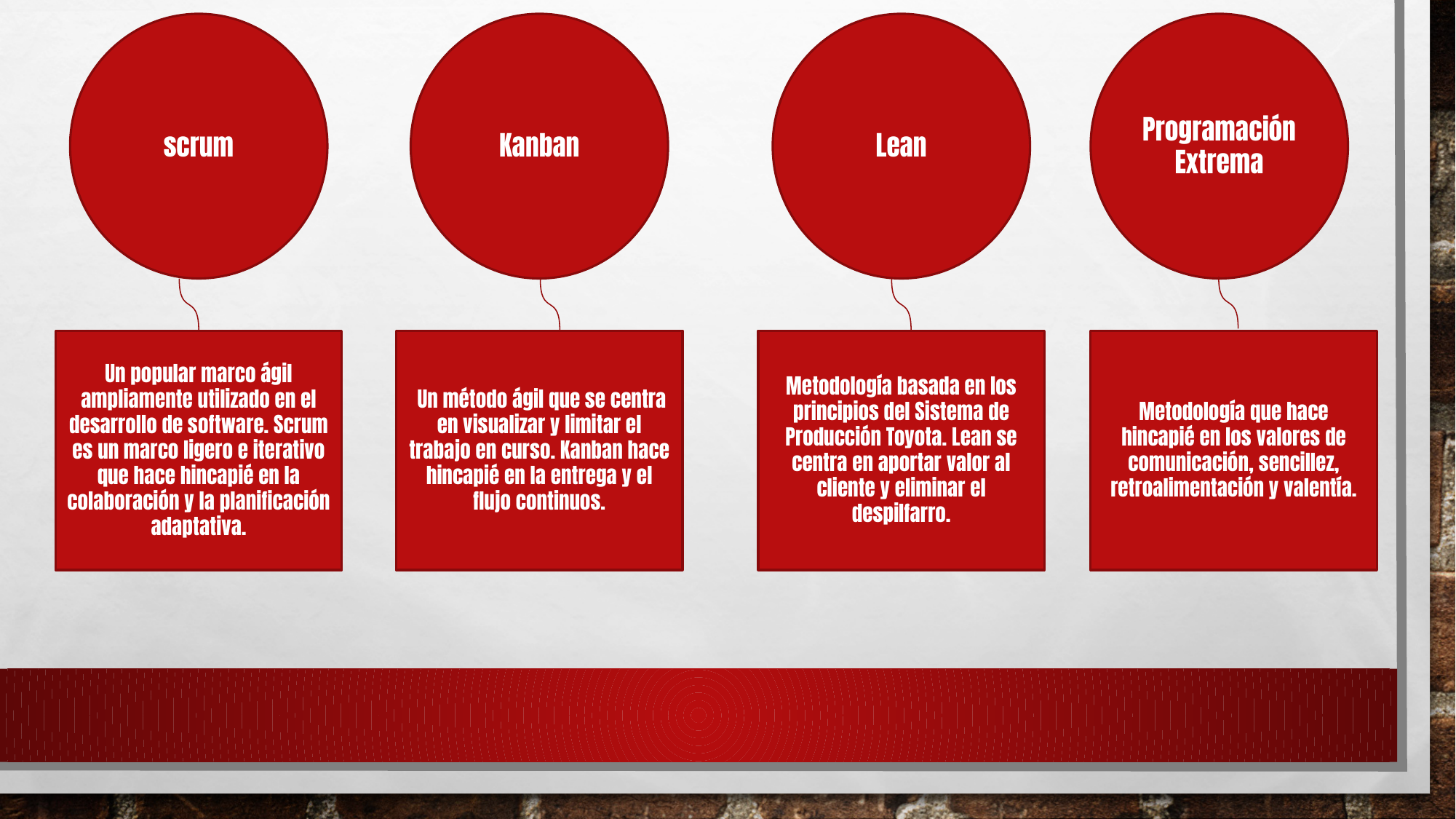

Kanban
Lean
Programación Extrema
scrum
 Un método ágil que se centra en visualizar y limitar el trabajo en curso. Kanban hace hincapié en la entrega y el flujo continuos.
Metodología basada en los principios del Sistema de Producción Toyota. Lean se centra en aportar valor al cliente y eliminar el despilfarro.
Metodología que hace hincapié en los valores de comunicación, sencillez, retroalimentación y valentía.
Un popular marco ágil ampliamente utilizado en el desarrollo de software. Scrum es un marco ligero e iterativo que hace hincapié en la colaboración y la planificación adaptativa.